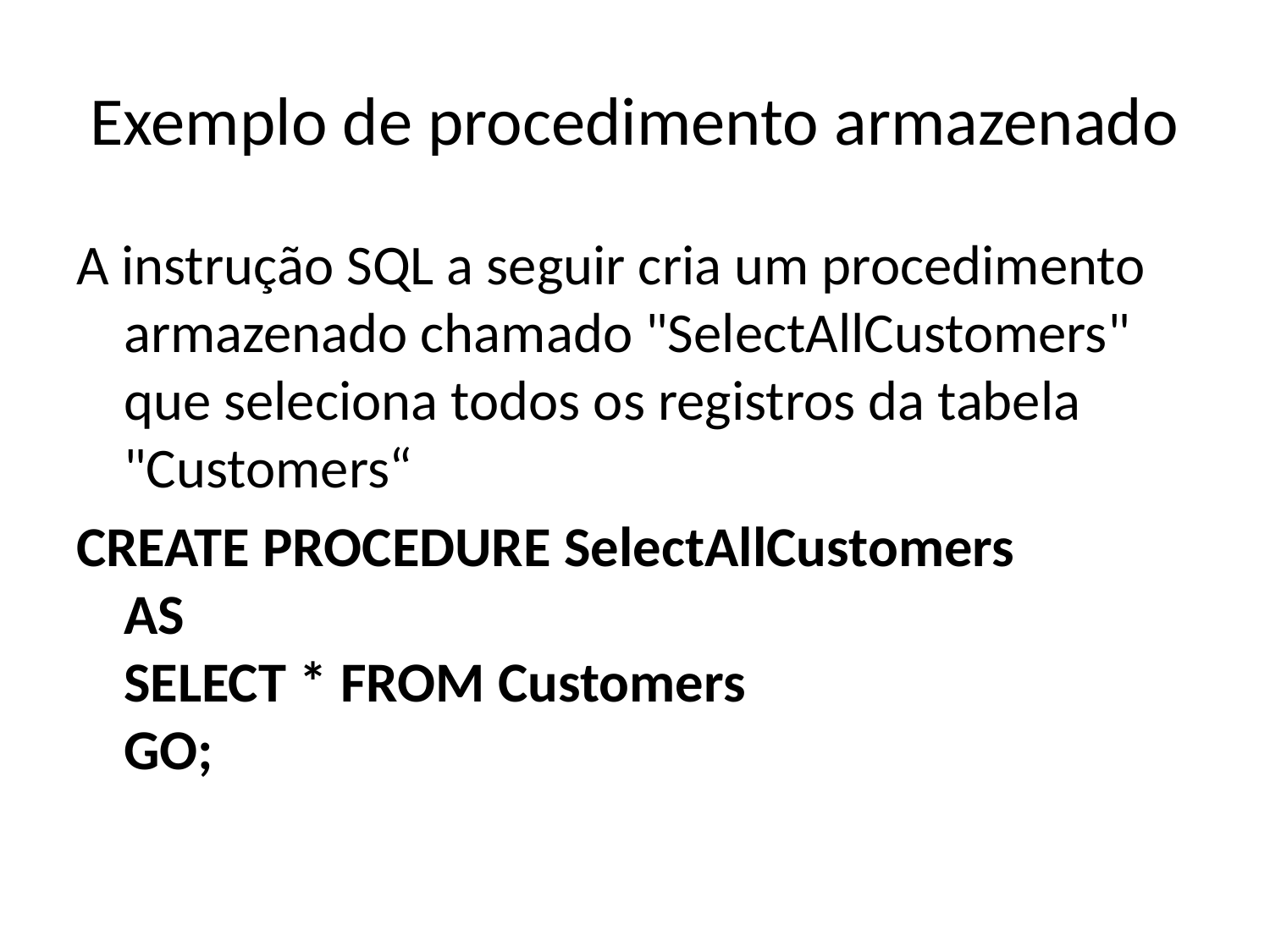

# Exemplo de procedimento armazenado
A instrução SQL a seguir cria um procedimento armazenado chamado "SelectAllCustomers" que seleciona todos os registros da tabela "Customers“
CREATE PROCEDURE SelectAllCustomers
AS
SELECT * FROM Customers
GO;